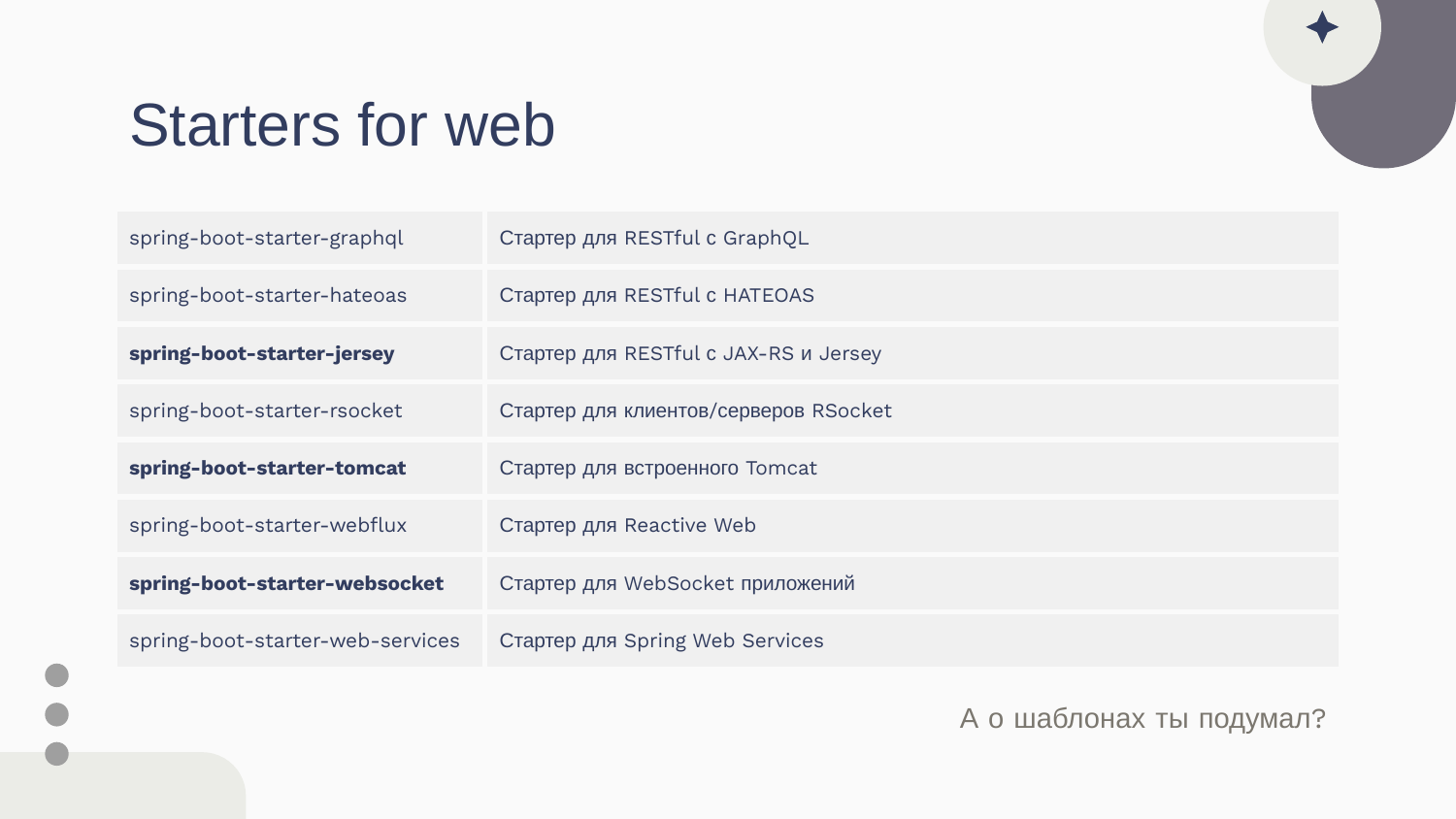

# Starters for web
| spring-boot-starter-graphql | Стартер для RESTful с GraphQL |
| --- | --- |
| spring-boot-starter-hateoas | Стартер для RESTful с HATEOAS |
| spring-boot-starter-jersey | Стартер для RESTful с JAX-RS и Jersey |
| spring-boot-starter-rsocket | Стартер для клиентов/серверов RSocket |
| spring-boot-starter-tomcat | Стартер для встроенного Tomcat |
| spring-boot-starter-webflux | Стартер для Reactive Web |
| spring-boot-starter-websocket | Стартер для WebSocket приложений |
| spring-boot-starter-web-services | Стартер для Spring Web Services |
А о шаблонах ты подумал?